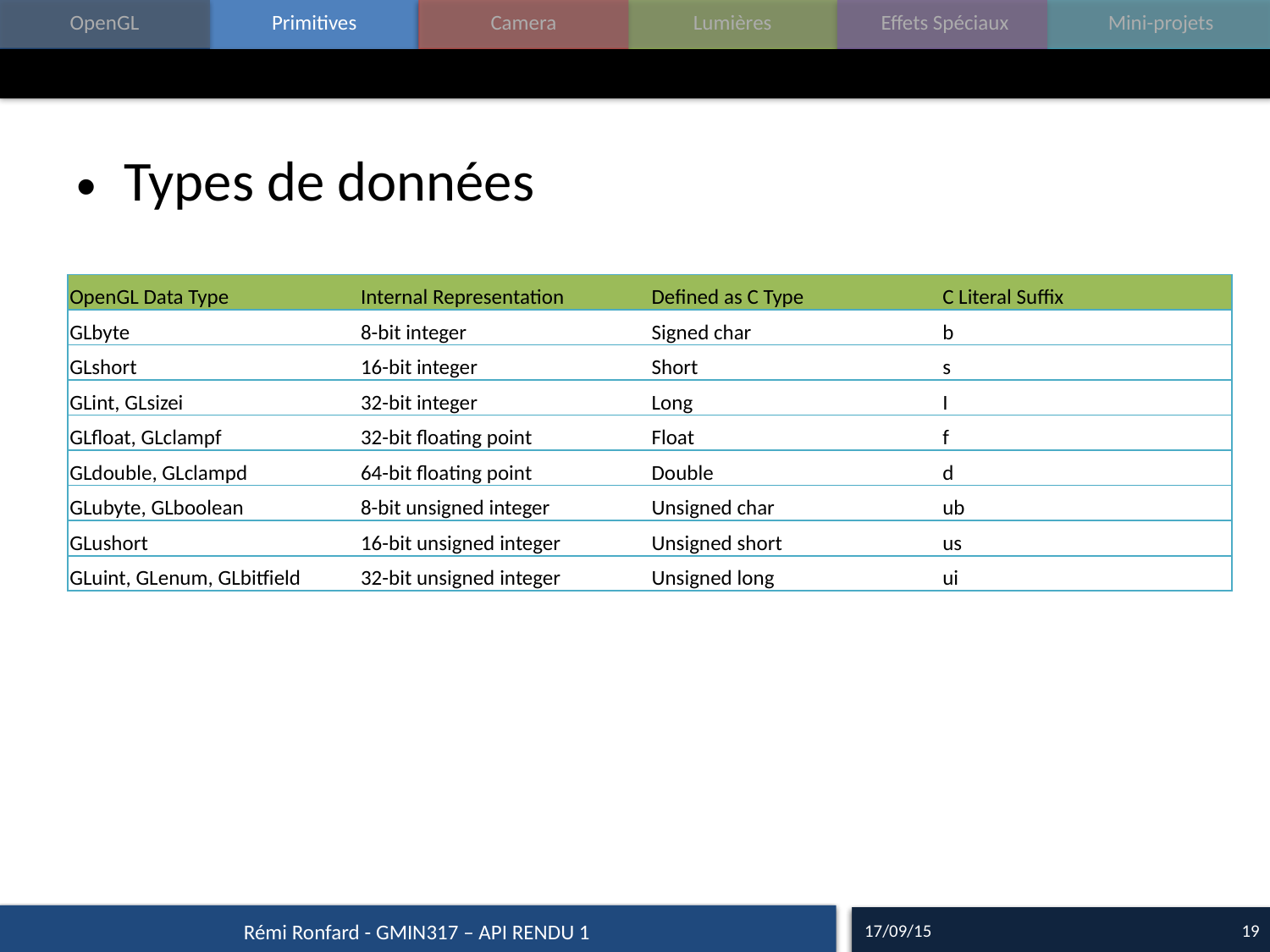

#
Types de données
| OpenGL Data Type | Internal Representation | Defined as C Type | C Literal Suffix |
| --- | --- | --- | --- |
| GLbyte | 8-bit integer | Signed char | b |
| GLshort | 16-bit integer | Short | s |
| GLint, GLsizei | 32-bit integer | Long | I |
| GLfloat, GLclampf | 32-bit floating point | Float | f |
| GLdouble, GLclampd | 64-bit floating point | Double | d |
| GLubyte, GLboolean | 8-bit unsigned integer | Unsigned char | ub |
| GLushort | 16-bit unsigned integer | Unsigned short | us |
| GLuint, GLenum, GLbitfield | 32-bit unsigned integer | Unsigned long | ui |
17/09/15
19
Rémi Ronfard - GMIN317 – API RENDU 1